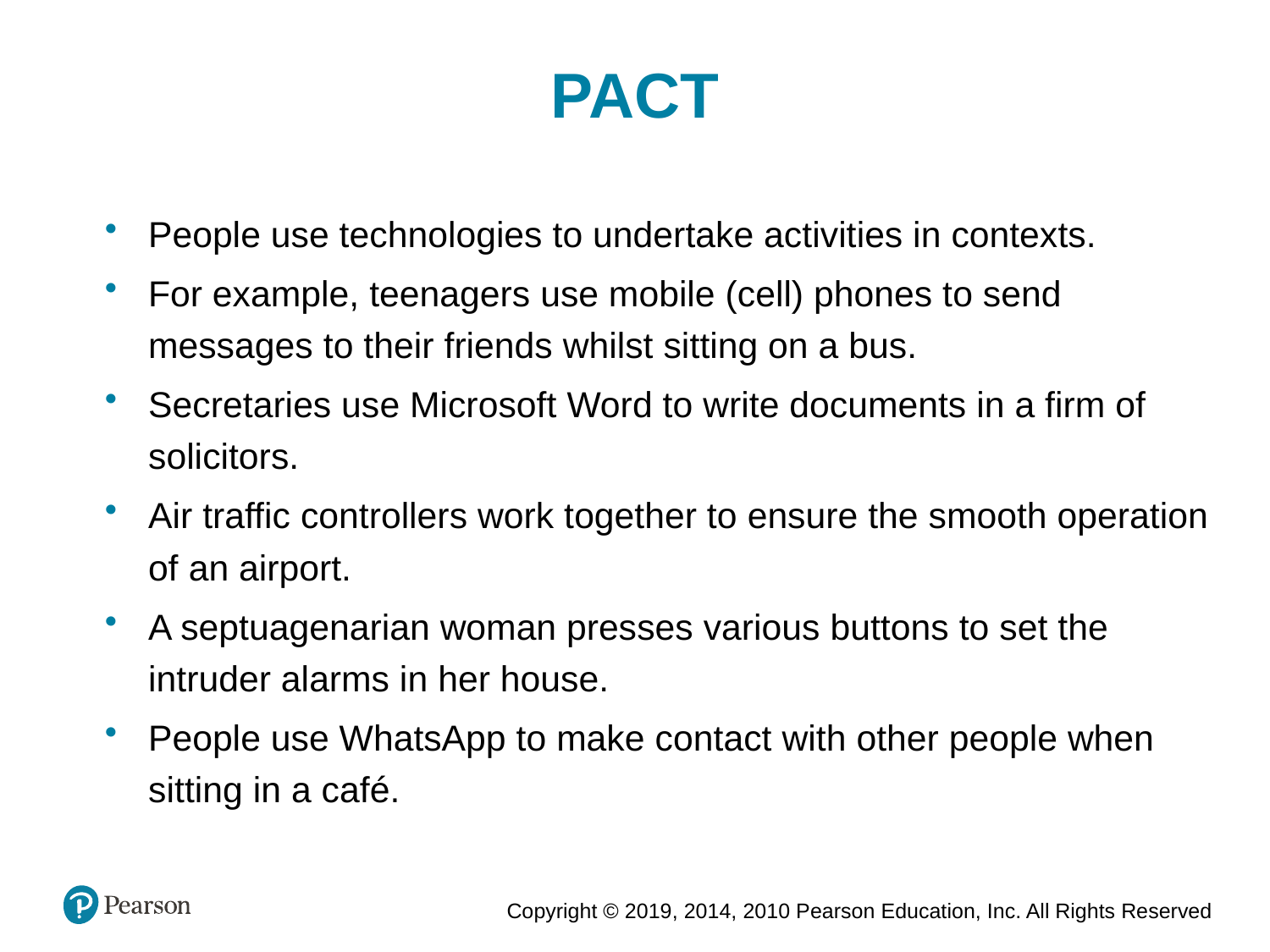

PACT
People use technologies to undertake activities in contexts.
For example, teenagers use mobile (cell) phones to send messages to their friends whilst sitting on a bus.
Secretaries use Microsoft Word to write documents in a firm of solicitors.
Air traffic controllers work together to ensure the smooth operation of an airport.
A septuagenarian woman presses various buttons to set the intruder alarms in her house.
People use WhatsApp to make contact with other people when sitting in a café.